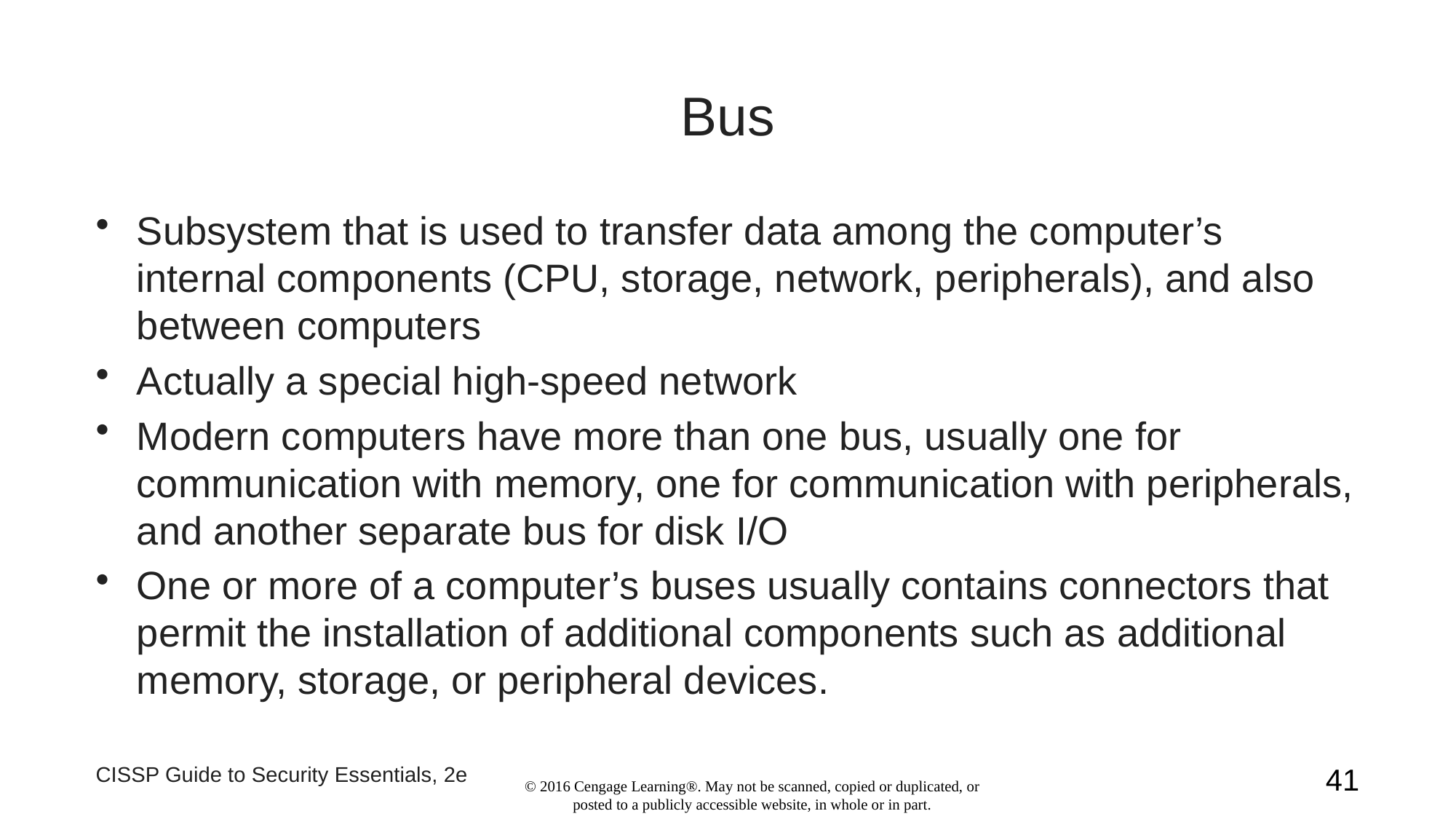

# Bus
Subsystem that is used to transfer data among the computer’s internal components (CPU, storage, network, peripherals), and also between computers
Actually a special high-speed network
Modern computers have more than one bus, usually one for communication with memory, one for communication with peripherals, and another separate bus for disk I/O
One or more of a computer’s buses usually contains connectors that permit the installation of additional components such as additional memory, storage, or peripheral devices.
CISSP Guide to Security Essentials, 2e
41
© 2016 Cengage Learning®. May not be scanned, copied or duplicated, or posted to a publicly accessible website, in whole or in part.